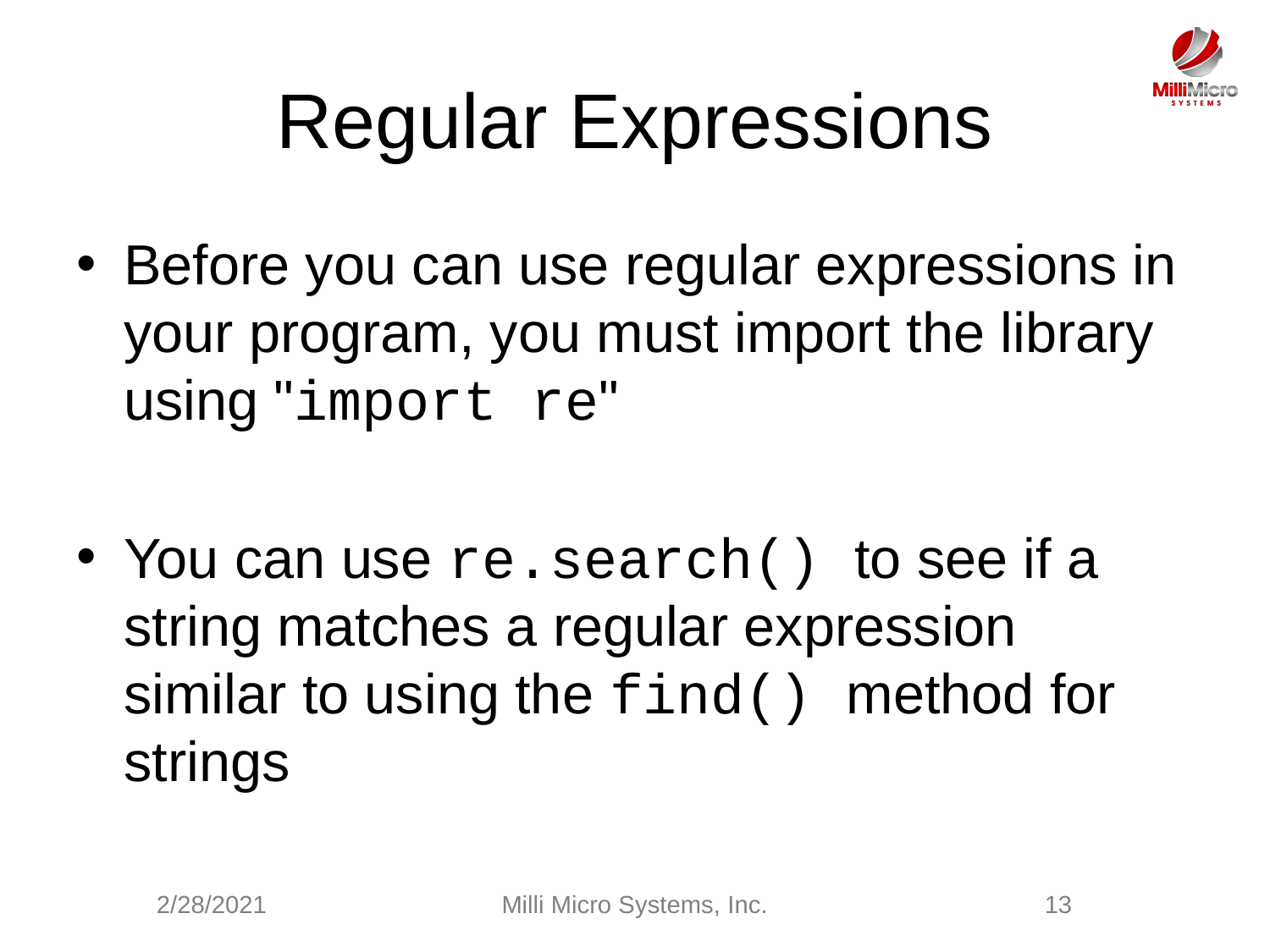

# Regular Expressions
Before you can use regular expressions in your program, you must import the library using "import re"

You can use re.search() to see if a string matches a regular expression similar to using the find() method for strings

2/28/2021
Milli Micro Systems, Inc.
13